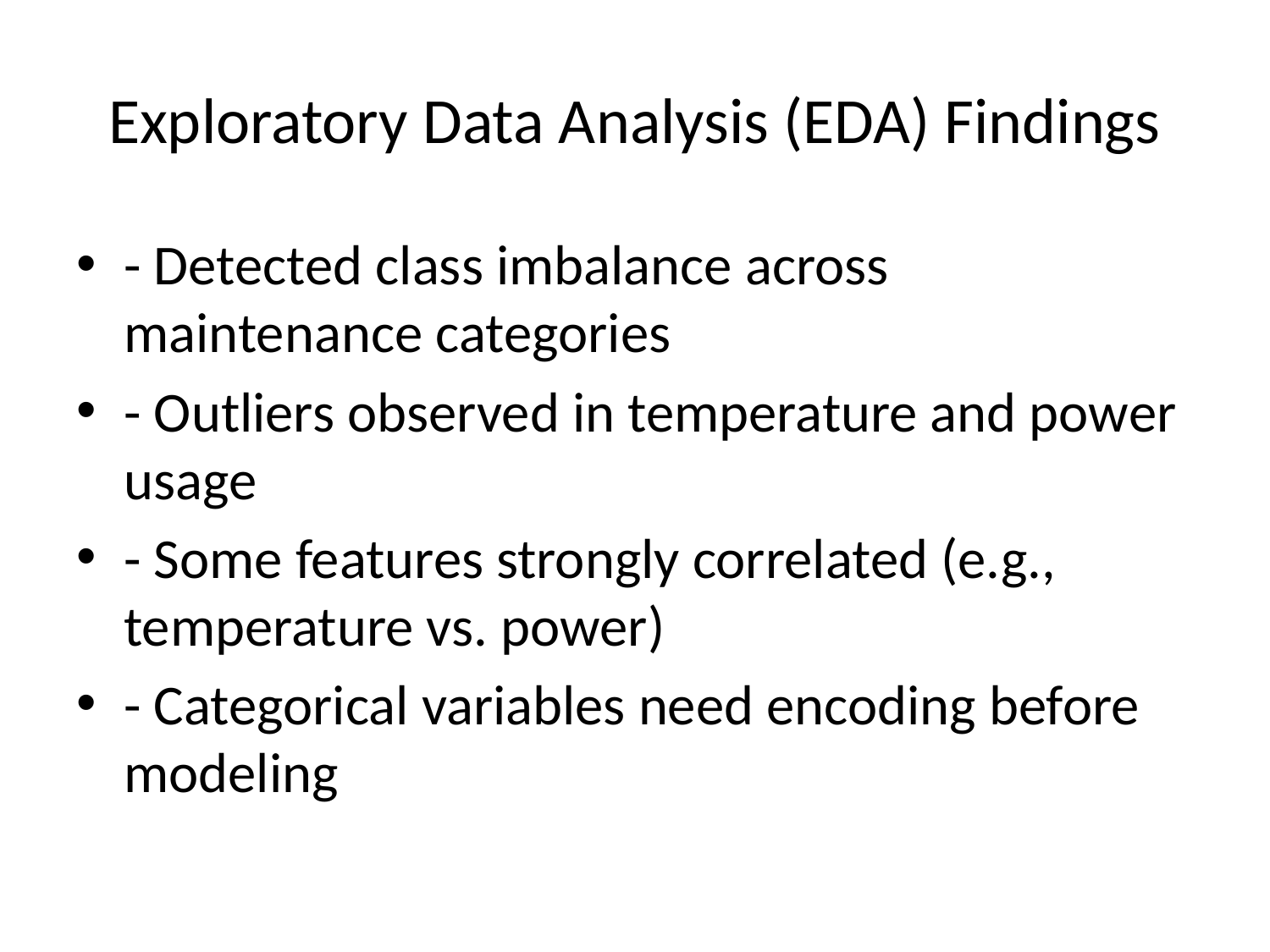

# Exploratory Data Analysis (EDA) Findings
- Detected class imbalance across maintenance categories
- Outliers observed in temperature and power usage
- Some features strongly correlated (e.g., temperature vs. power)
- Categorical variables need encoding before modeling